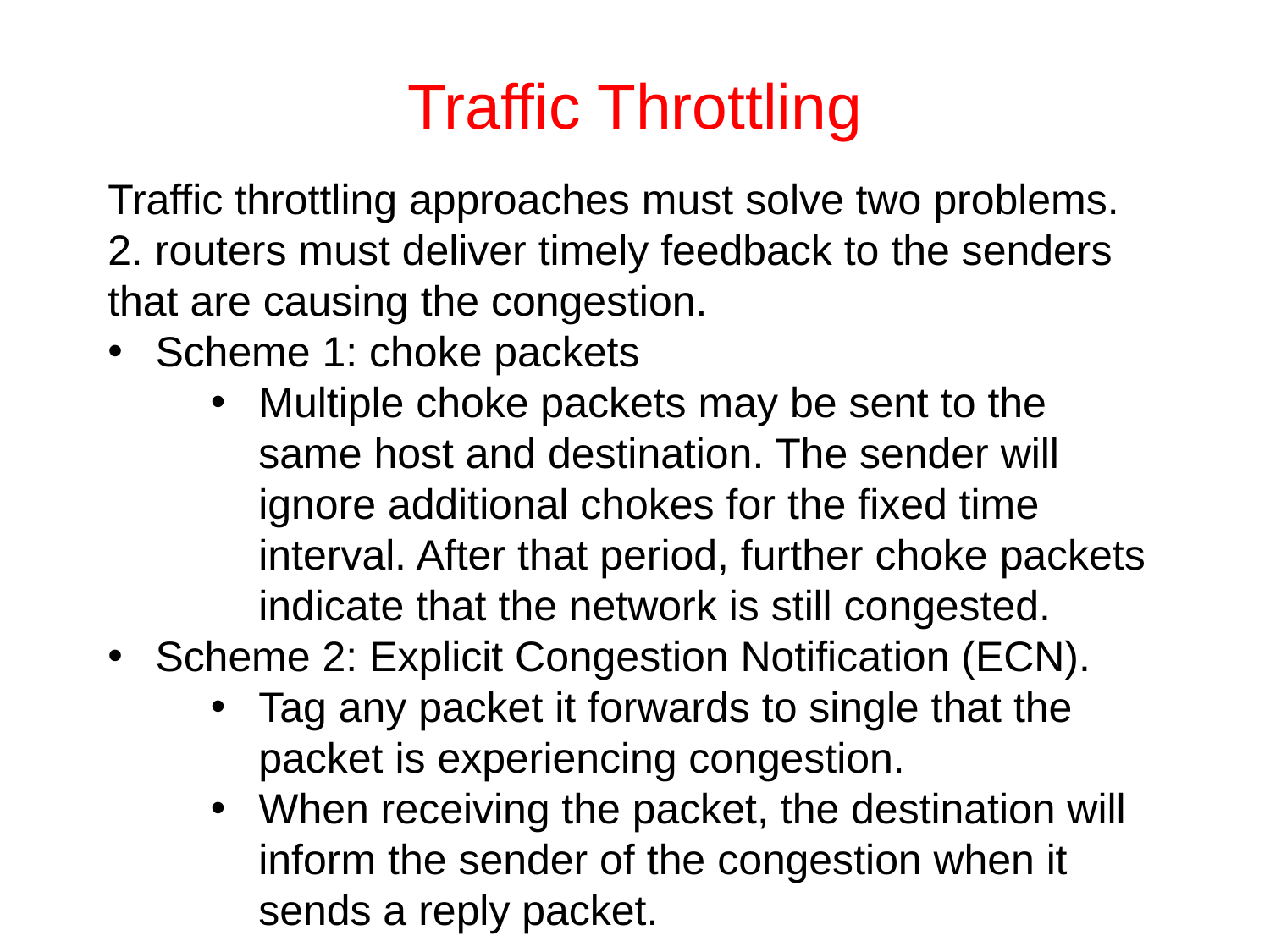

# Traffic Throttling
Traffic throttling approaches must solve two problems.
2. routers must deliver timely feedback to the senders that are causing the congestion.
Scheme 1: choke packets
Multiple choke packets may be sent to the same host and destination. The sender will ignore additional chokes for the fixed time interval. After that period, further choke packets indicate that the network is still congested.
Scheme 2: Explicit Congestion Notification (ECN).
Tag any packet it forwards to single that the packet is experiencing congestion.
When receiving the packet, the destination will inform the sender of the congestion when it sends a reply packet.